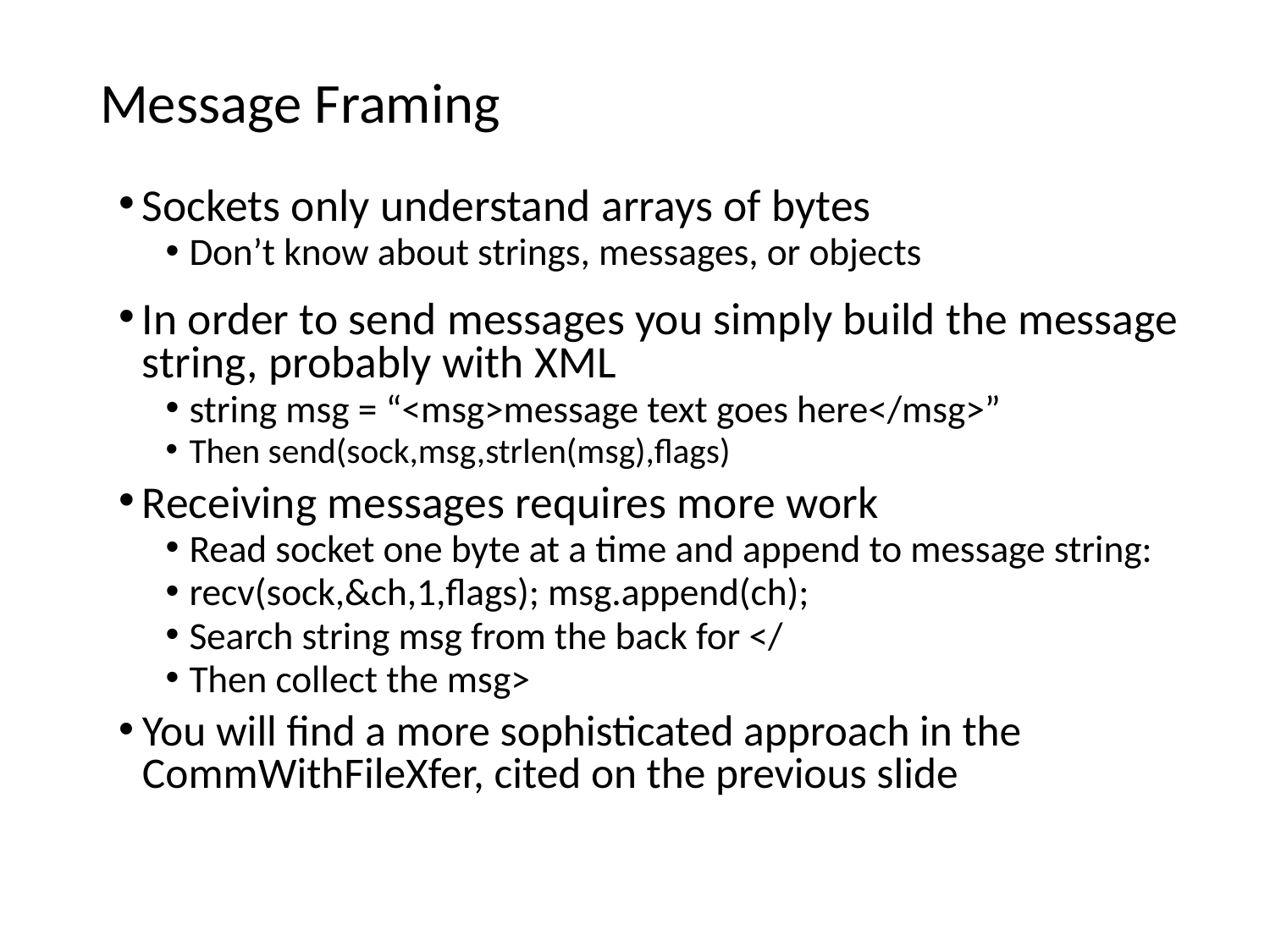

# Message Framing
Sockets only understand arrays of bytes
Don’t know about strings, messages, or objects
In order to send messages you simply build the message string, probably with XML
string msg = “<msg>message text goes here</msg>”
Then send(sock,msg,strlen(msg),flags)
Receiving messages requires more work
Read socket one byte at a time and append to message string:
recv(sock,&ch,1,flags); msg.append(ch);
Search string msg from the back for </
Then collect the msg>
You will find a more sophisticated approach in the CommWithFileXfer, cited on the previous slide